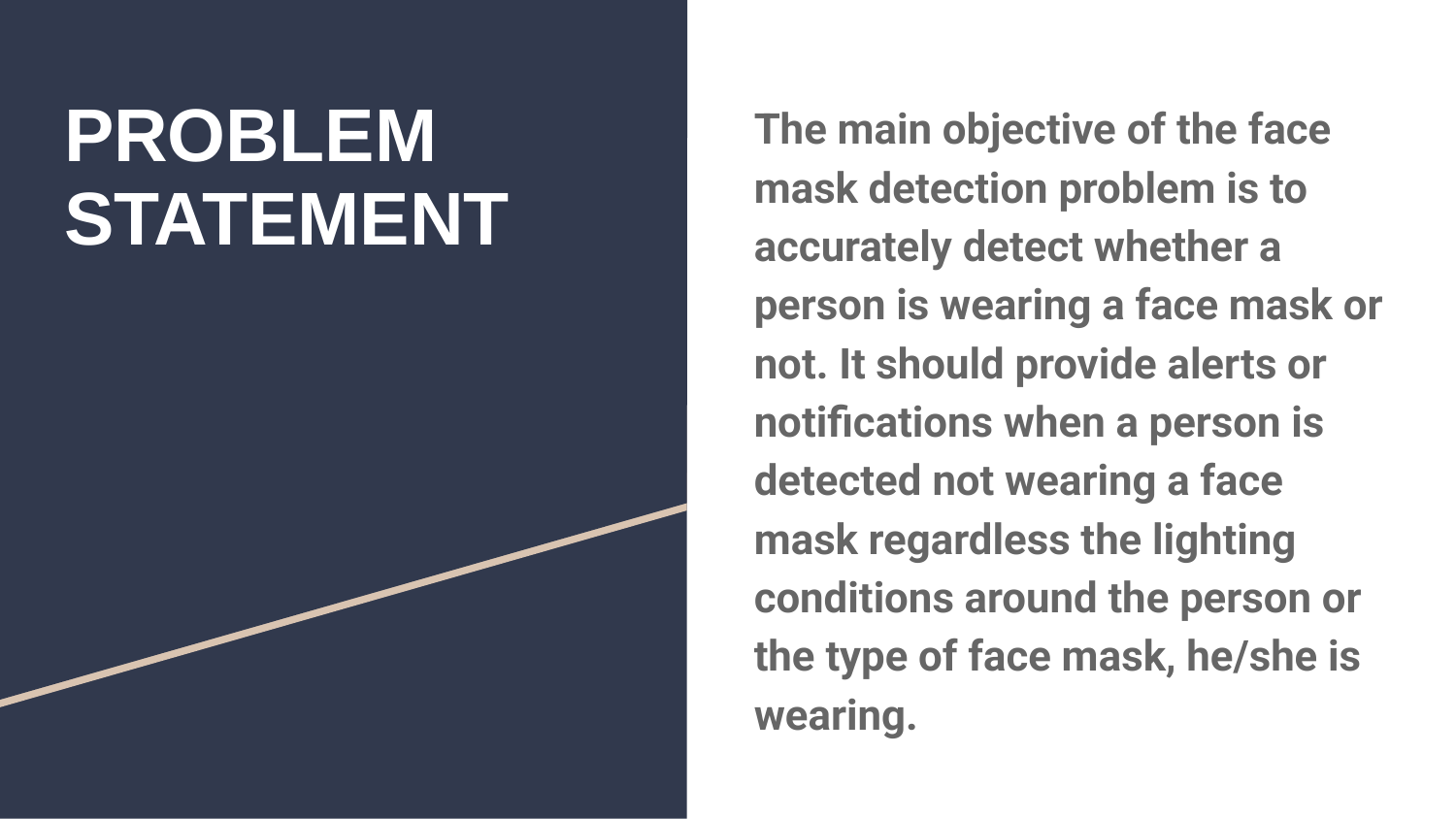

# PROBLEM STATEMENT
The main objective of the face mask detection problem is to accurately detect whether a person is wearing a face mask or not. It should provide alerts or notifications when a person is detected not wearing a face mask regardless the lighting conditions around the person or the type of face mask, he/she is wearing.